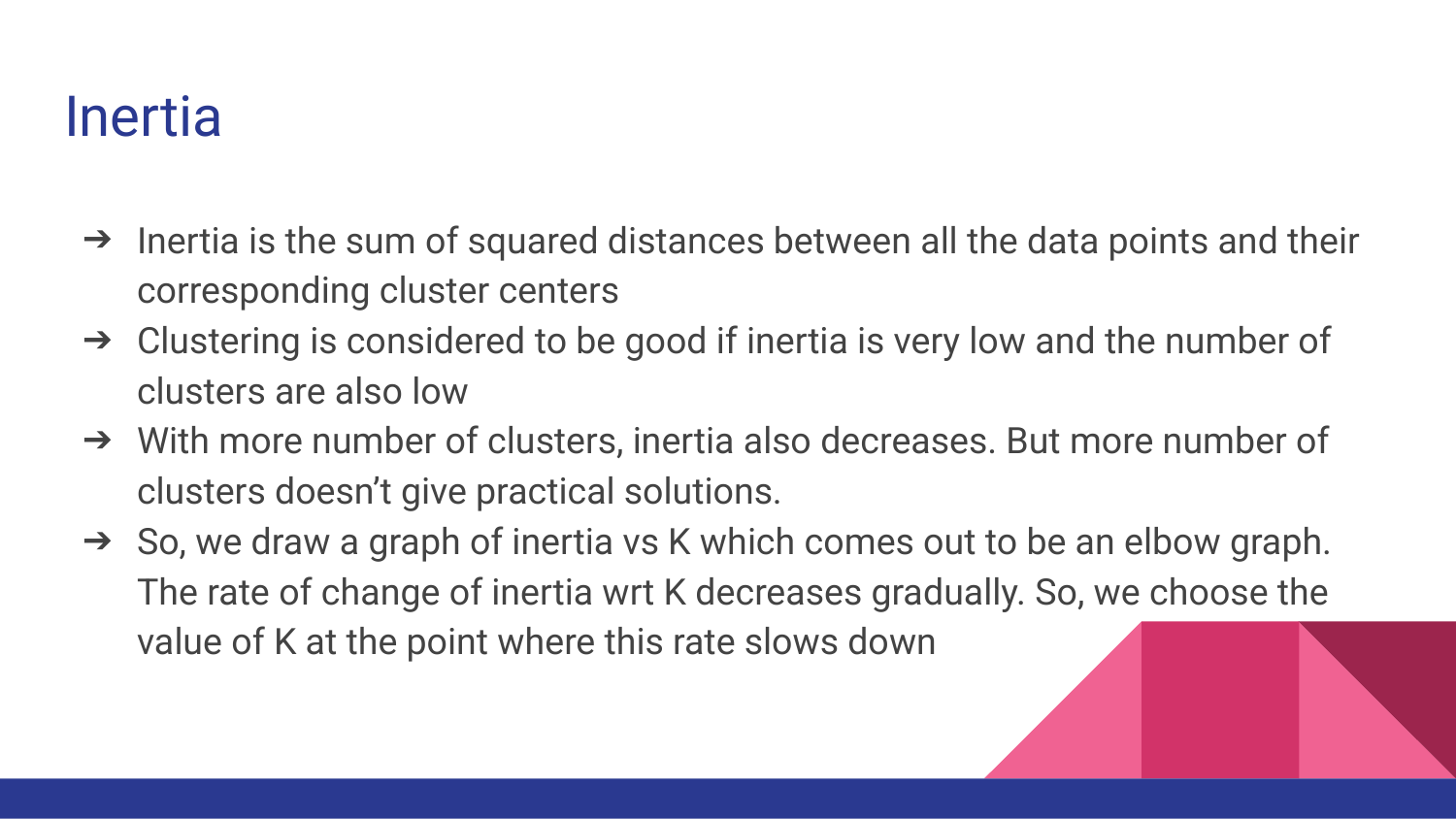

# Inertia
Inertia is the sum of squared distances between all the data points and their corresponding cluster centers
Clustering is considered to be good if inertia is very low and the number of clusters are also low
With more number of clusters, inertia also decreases. But more number of clusters doesn’t give practical solutions.
So, we draw a graph of inertia vs K which comes out to be an elbow graph. The rate of change of inertia wrt K decreases gradually. So, we choose the value of K at the point where this rate slows down